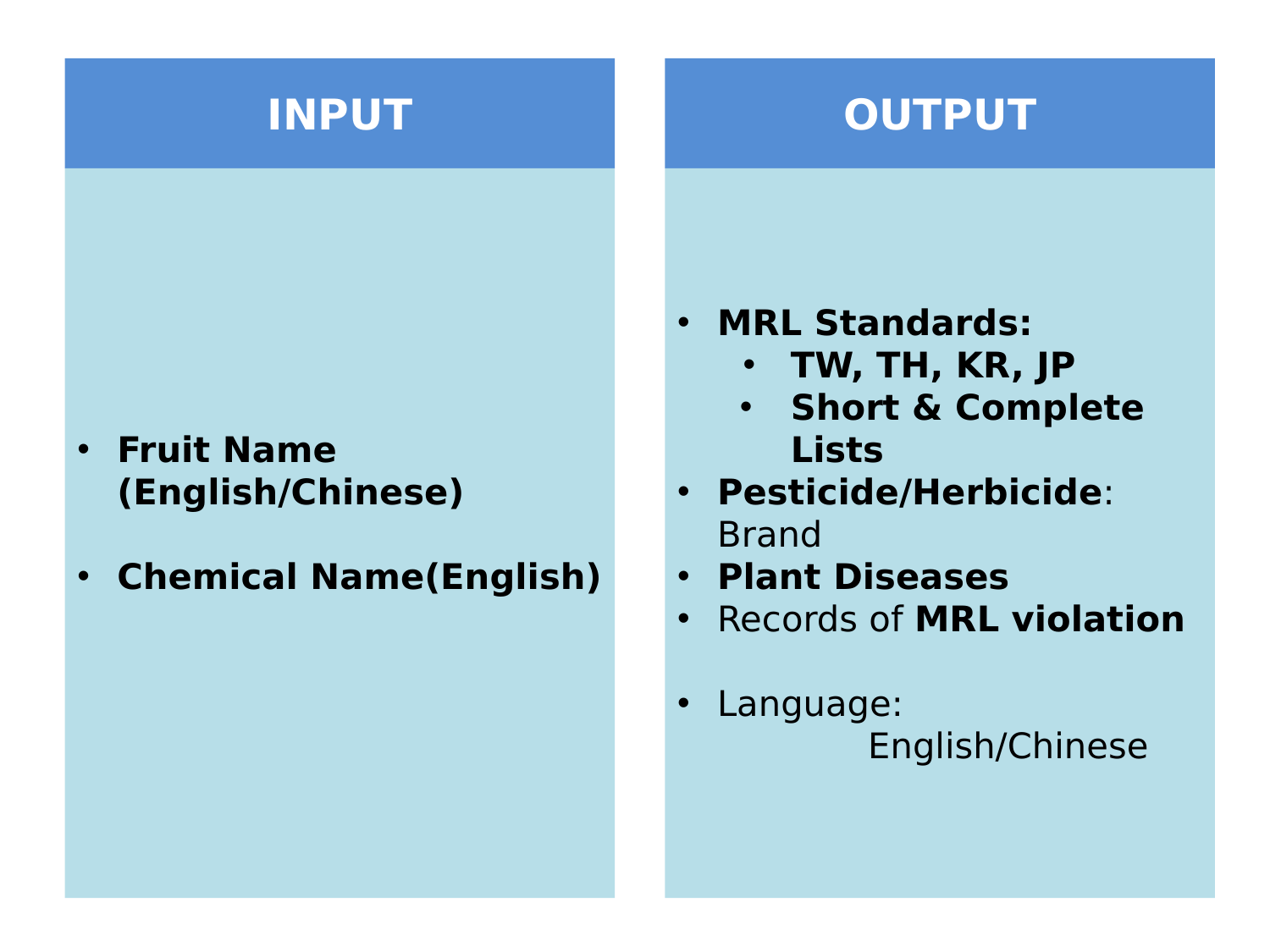

INPUT
OUTPUT
Fruit Name (English/Chinese)

Chemical Name(English)

MRL Standards:
TW, TH, KR, JP
Short & Complete Lists
Pesticide/Herbicide: Brand
Plant Diseases
Records of MRL violation

Language:
	English/Chinese